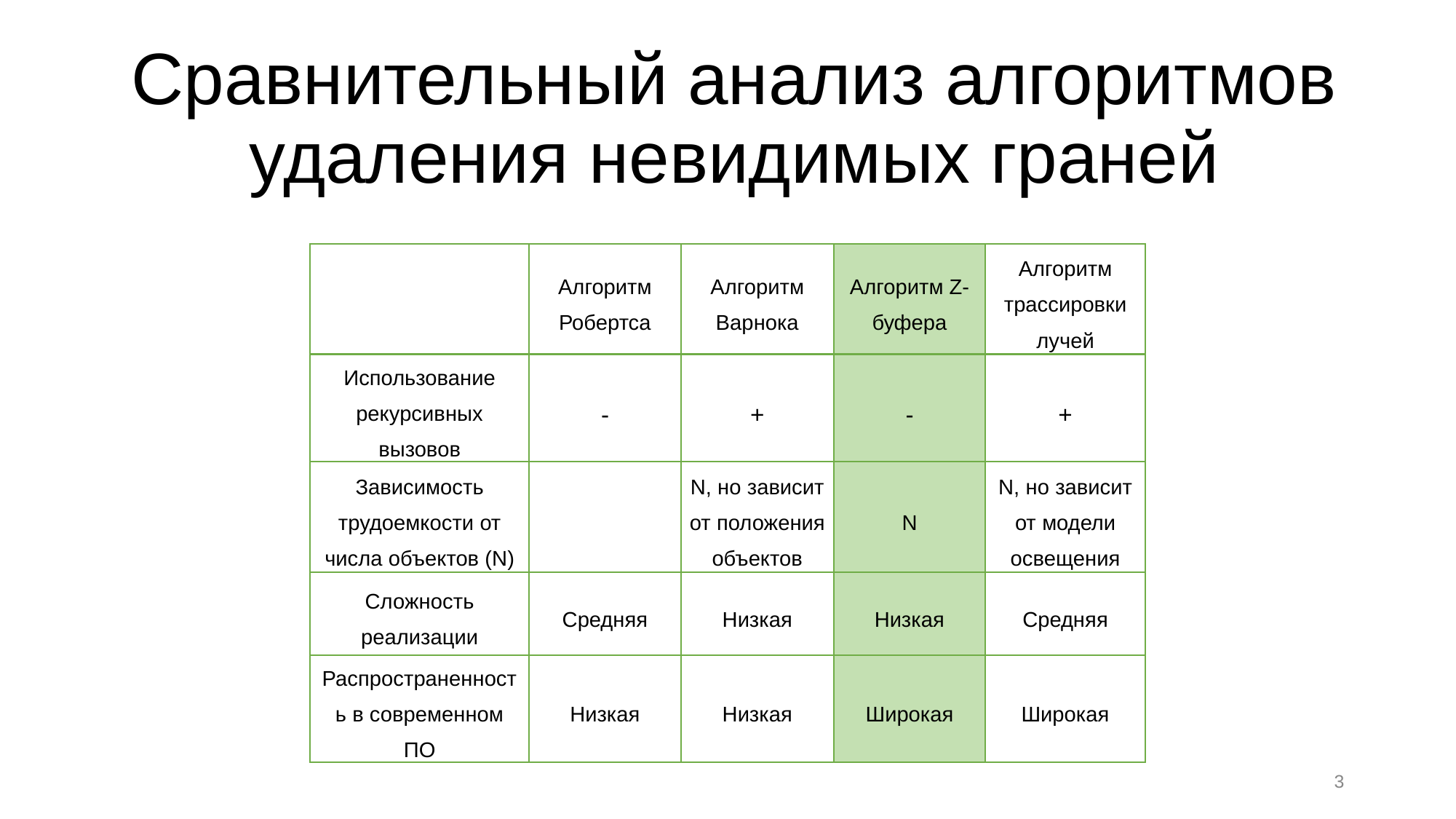

# Сравнительный анализ алгоритмов удаления невидимых граней
|  | Алгоритм Робертса | Алгоритм Варнока | Алгоритм Z-буфера | Алгоритм трассировки лучей |
| --- | --- | --- | --- | --- |
| Использование рекурсивных вызовов | - | + | - | + |
| Зависимость трудоемкости от числа объектов (N) |  | N, но зависит от положения объектов | N | N, но зависит от модели освещения |
| Сложность реализации | Средняя | Низкая | Низкая | Средняя |
| Распространенность в современном ПО | Низкая | Низкая | Широкая | Широкая |
3